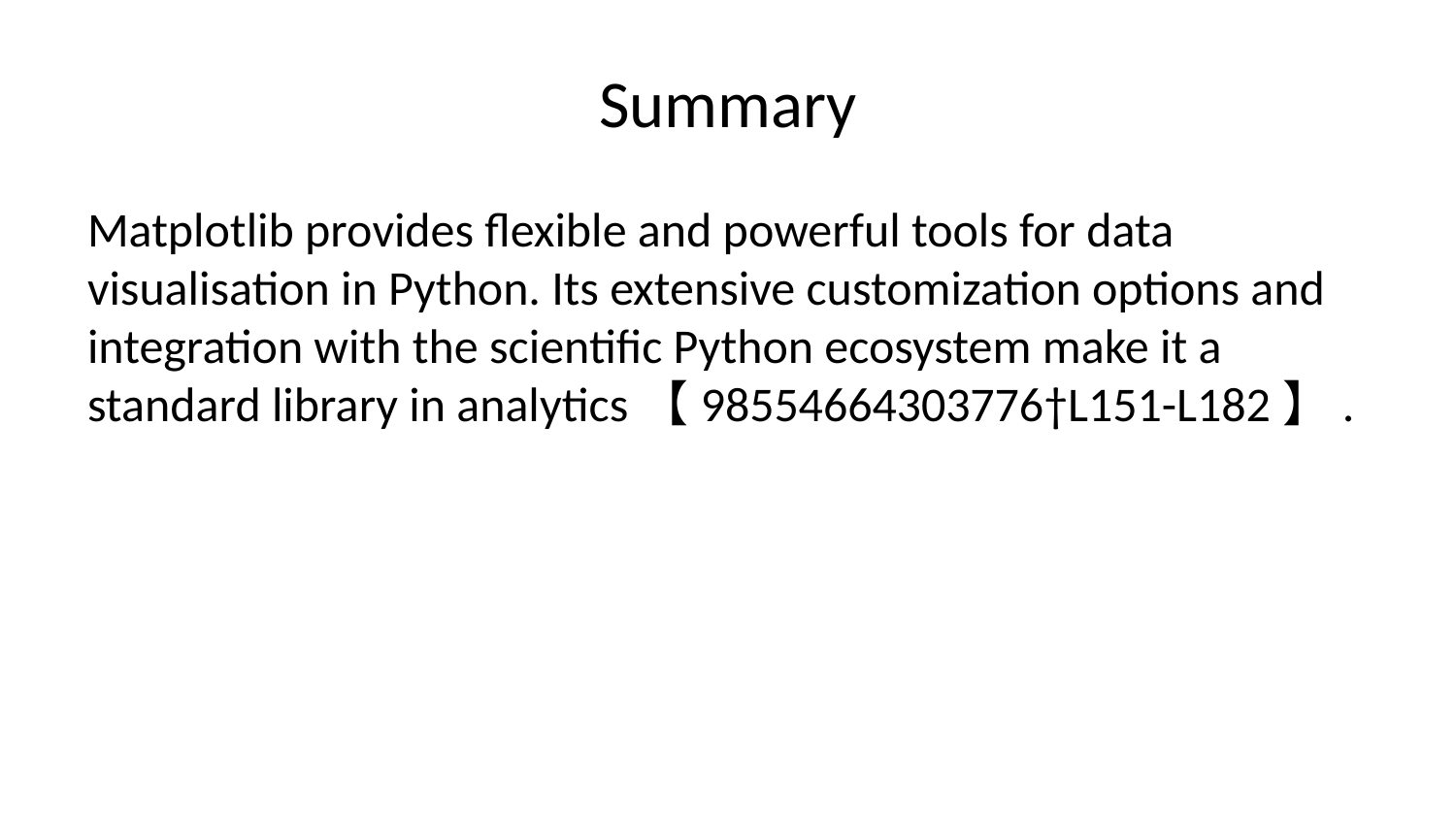

# Summary
Matplotlib provides flexible and powerful tools for data visualisation in Python. Its extensive customization options and integration with the scientific Python ecosystem make it a standard library in analytics【98554664303776†L151-L182】.